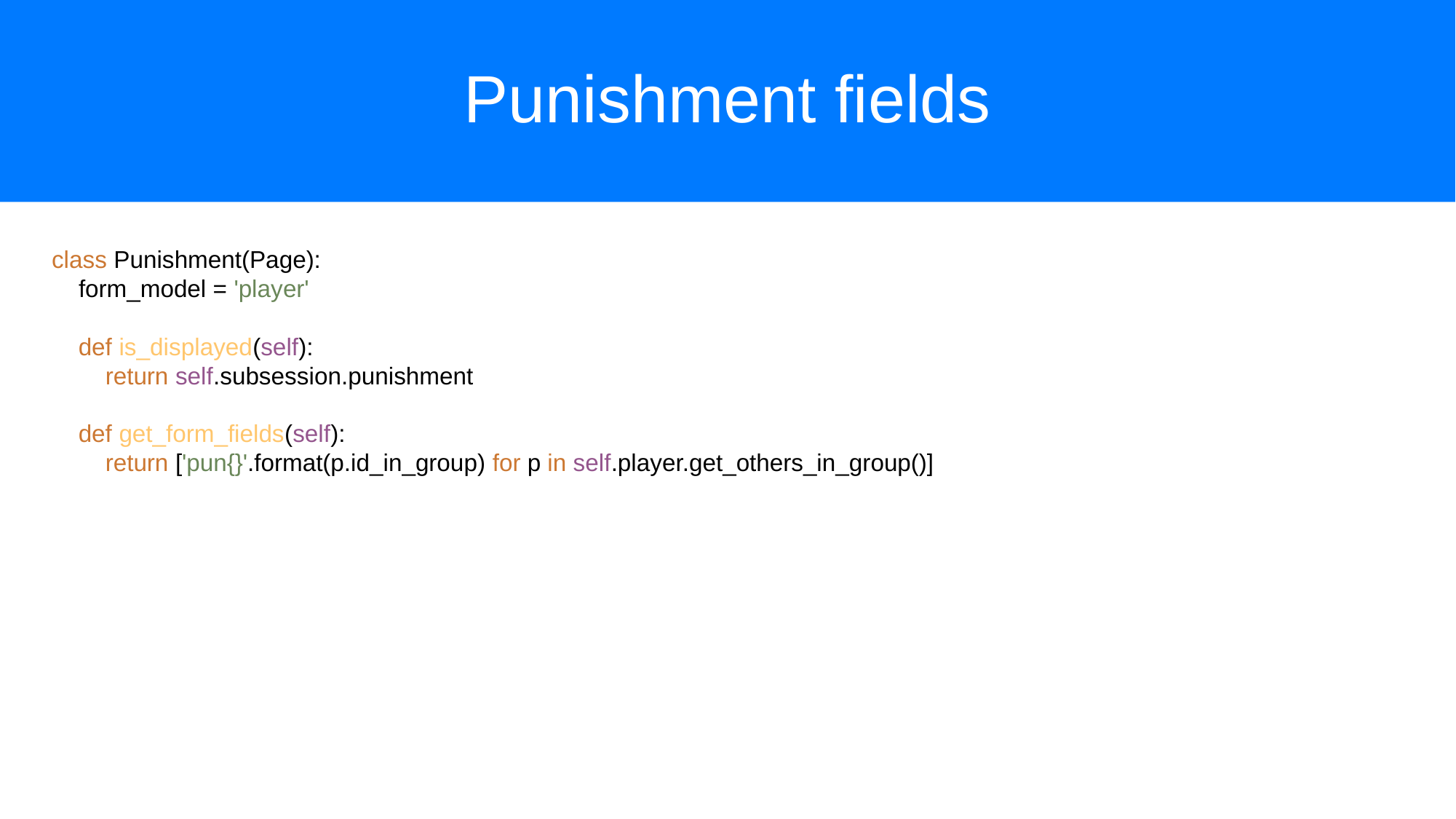

# Punishment fields
class Punishment(Page):
    form_model = 'player'
    def is_displayed(self):
        return self.subsession.punishment
    def get_form_fields(self):
        return ['pun{}'.format(p.id_in_group) for p in self.player.get_others_in_group()]